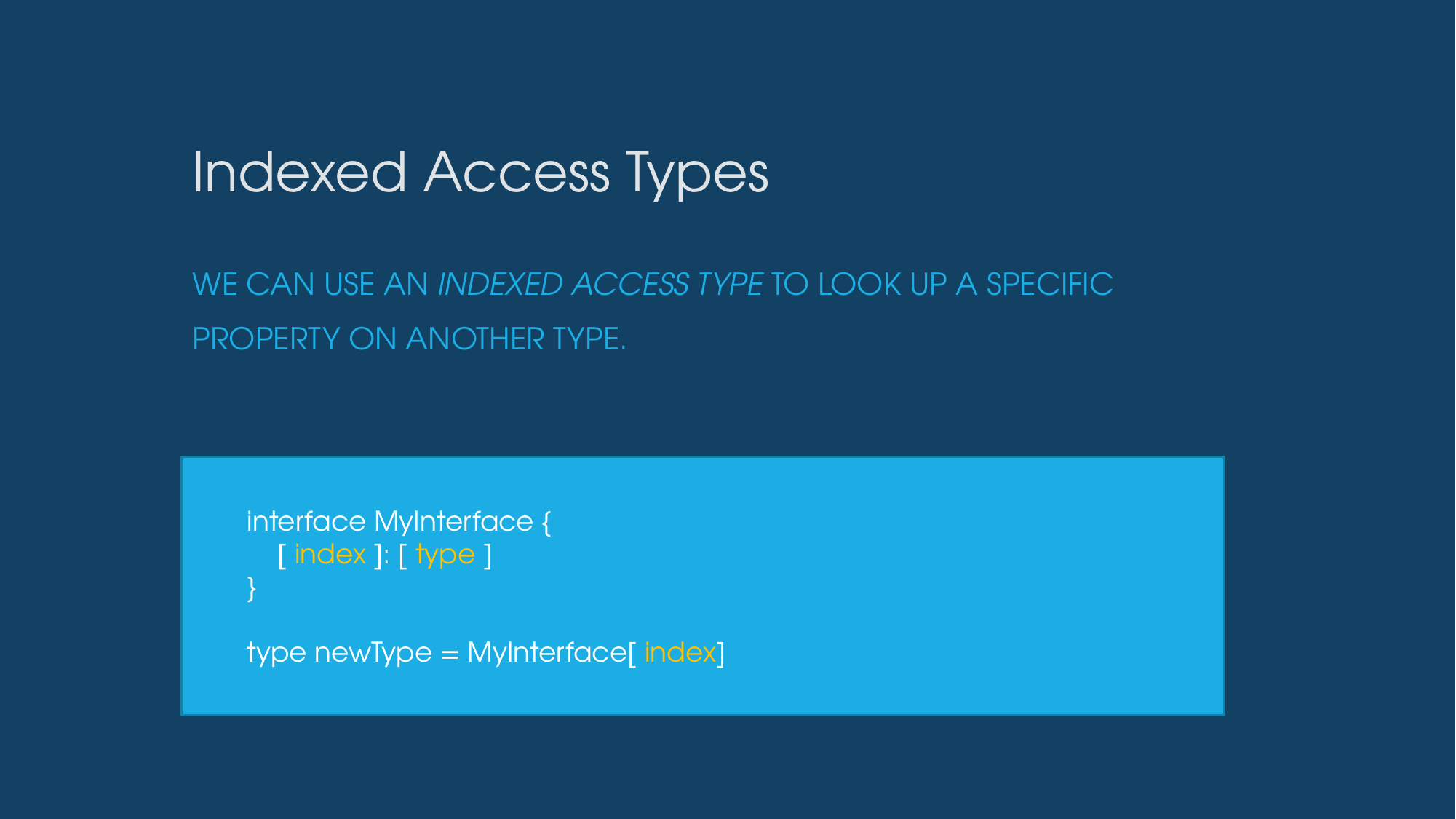

# Indexed Access Types
We can use an indexed access type to look up a specific property on another type.

interface MyInterface {
    [ index ]: [ type ]
}

type newType = MyInterface[ index]